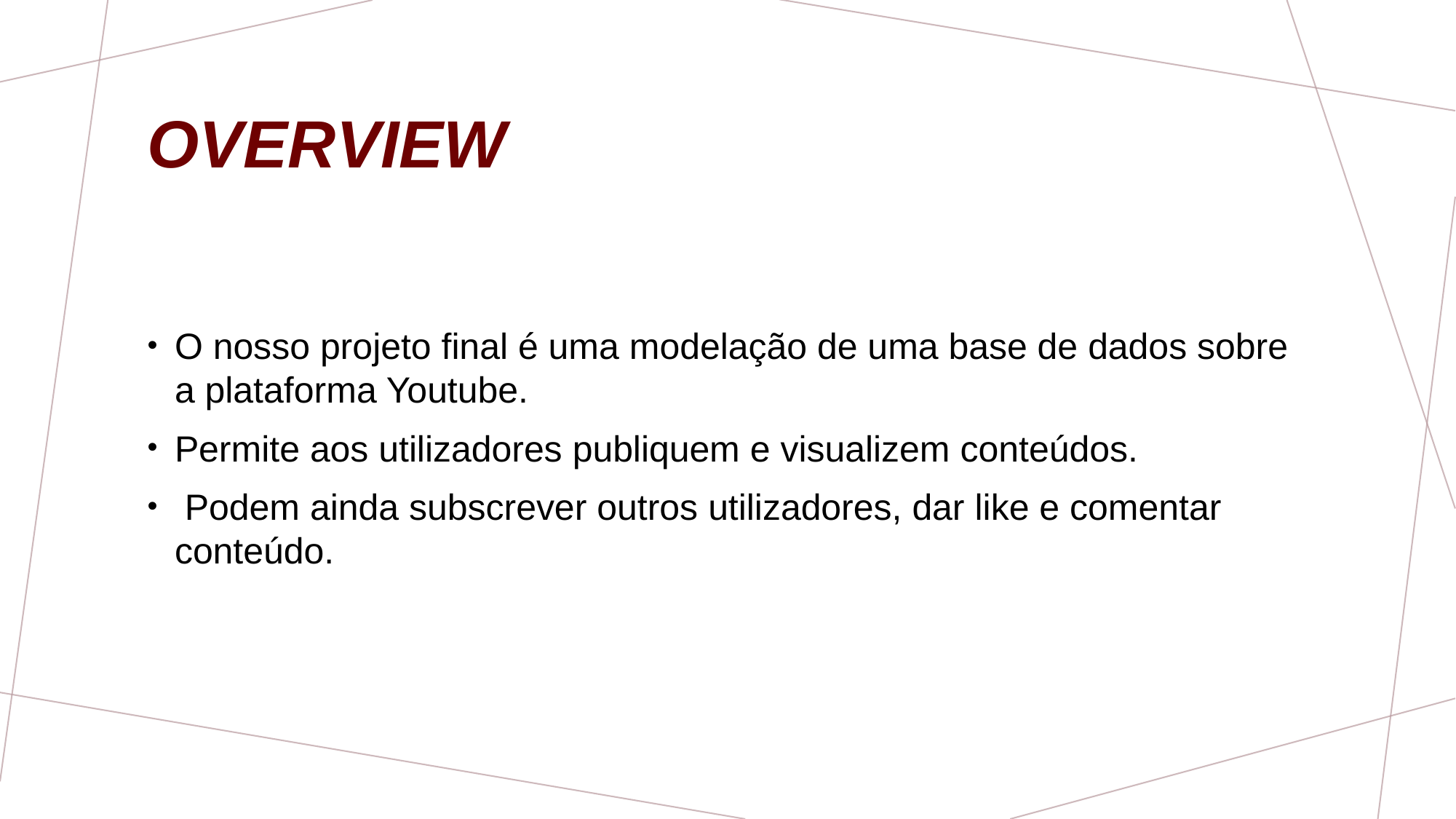

# Overview
O nosso projeto final é uma modelação de uma base de dados sobre a plataforma Youtube.
Permite aos utilizadores publiquem e visualizem conteúdos.
 Podem ainda subscrever outros utilizadores, dar like e comentar conteúdo.